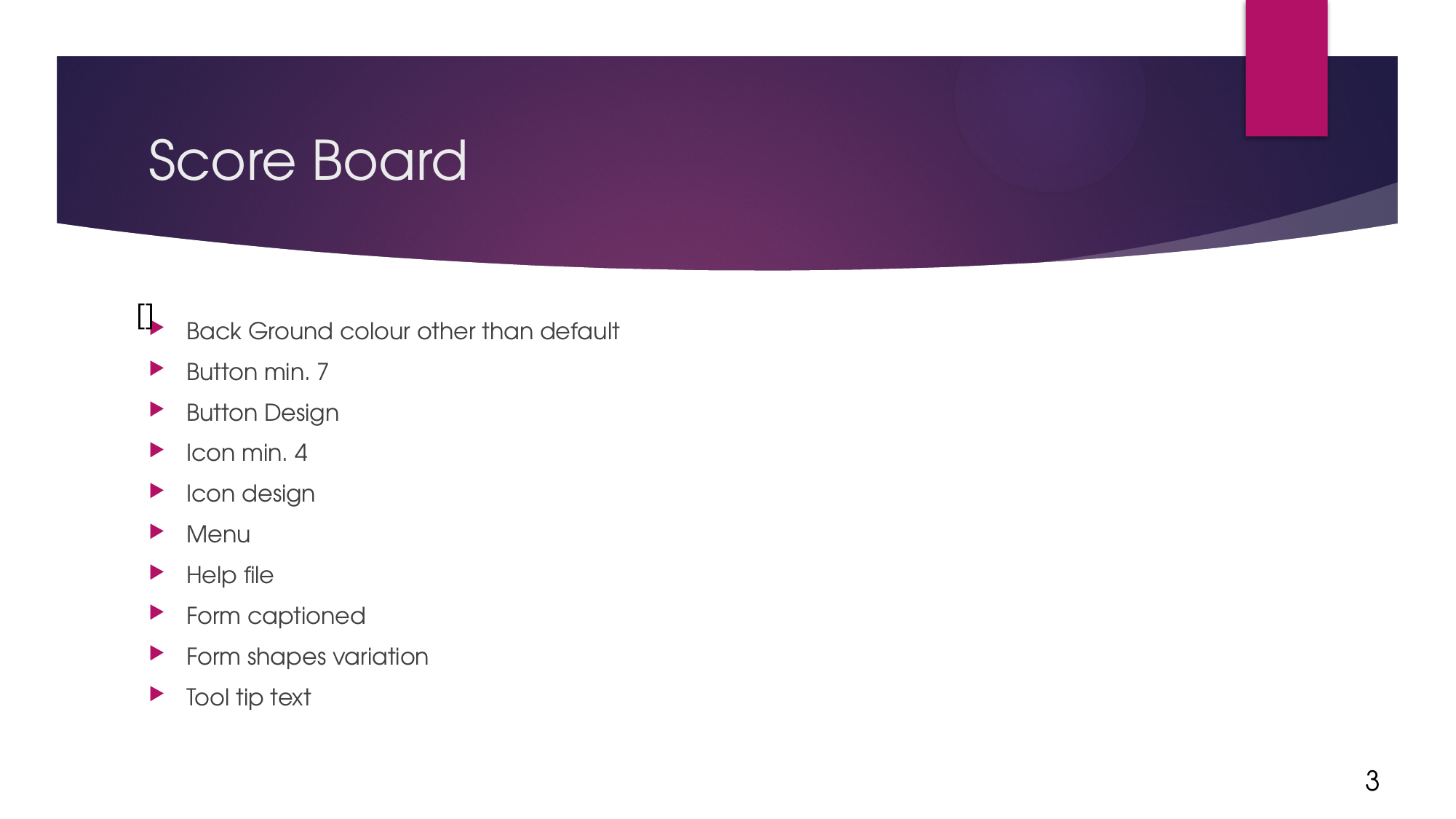

# Score Board
[]
Back Ground colour other than default
Button min. 7
Button Design
Icon min. 4
Icon design
Menu
Help file
Form captioned
Form shapes variation
Tool tip text

3